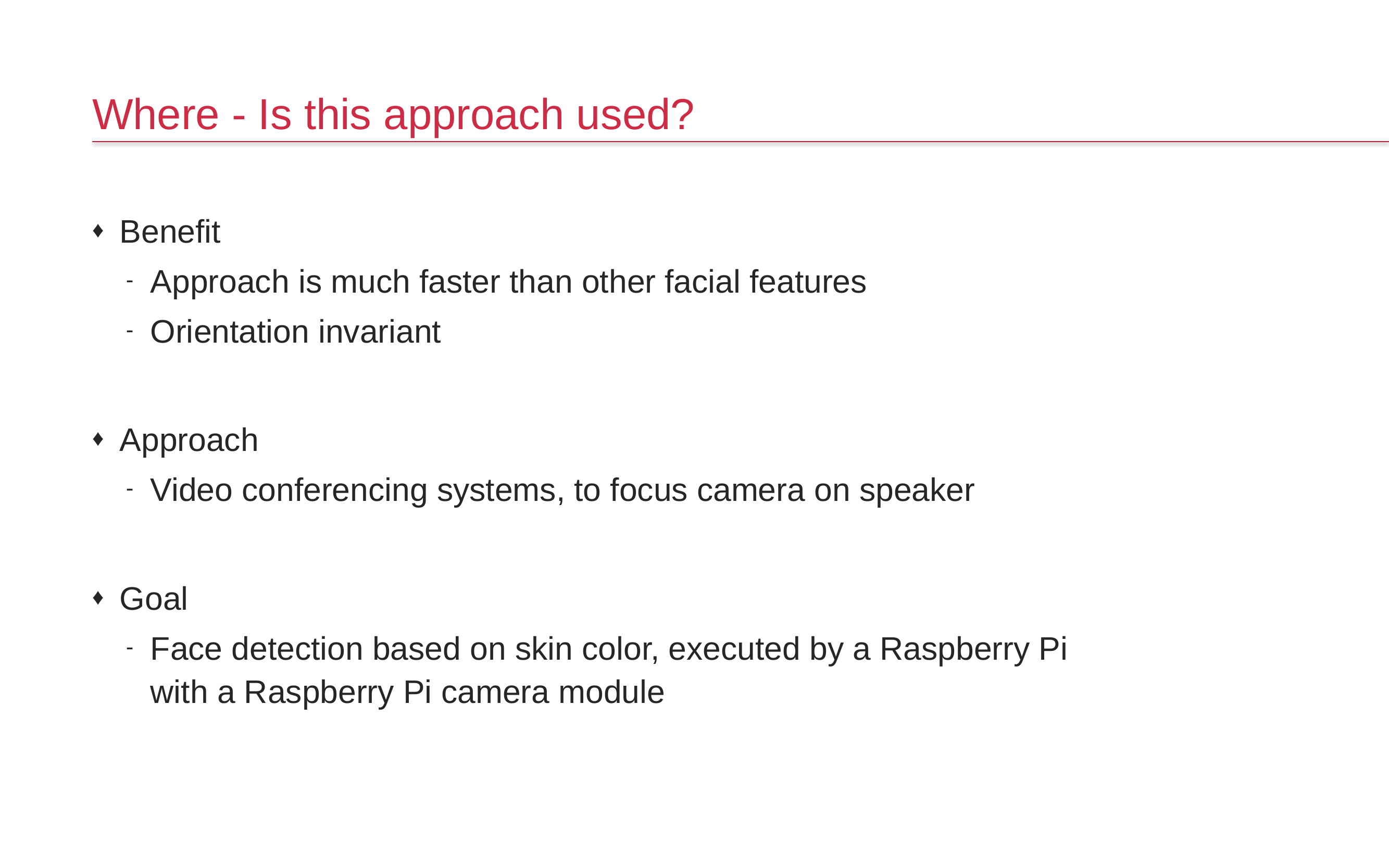

# Where - Is this approach used?
Benefit
Approach is much faster than other facial features
Orientation invariant

Approach
Video conferencing systems, to focus camera on speaker

Goal
Face detection based on skin color, executed by a Raspberry Pi with a Raspberry Pi camera module